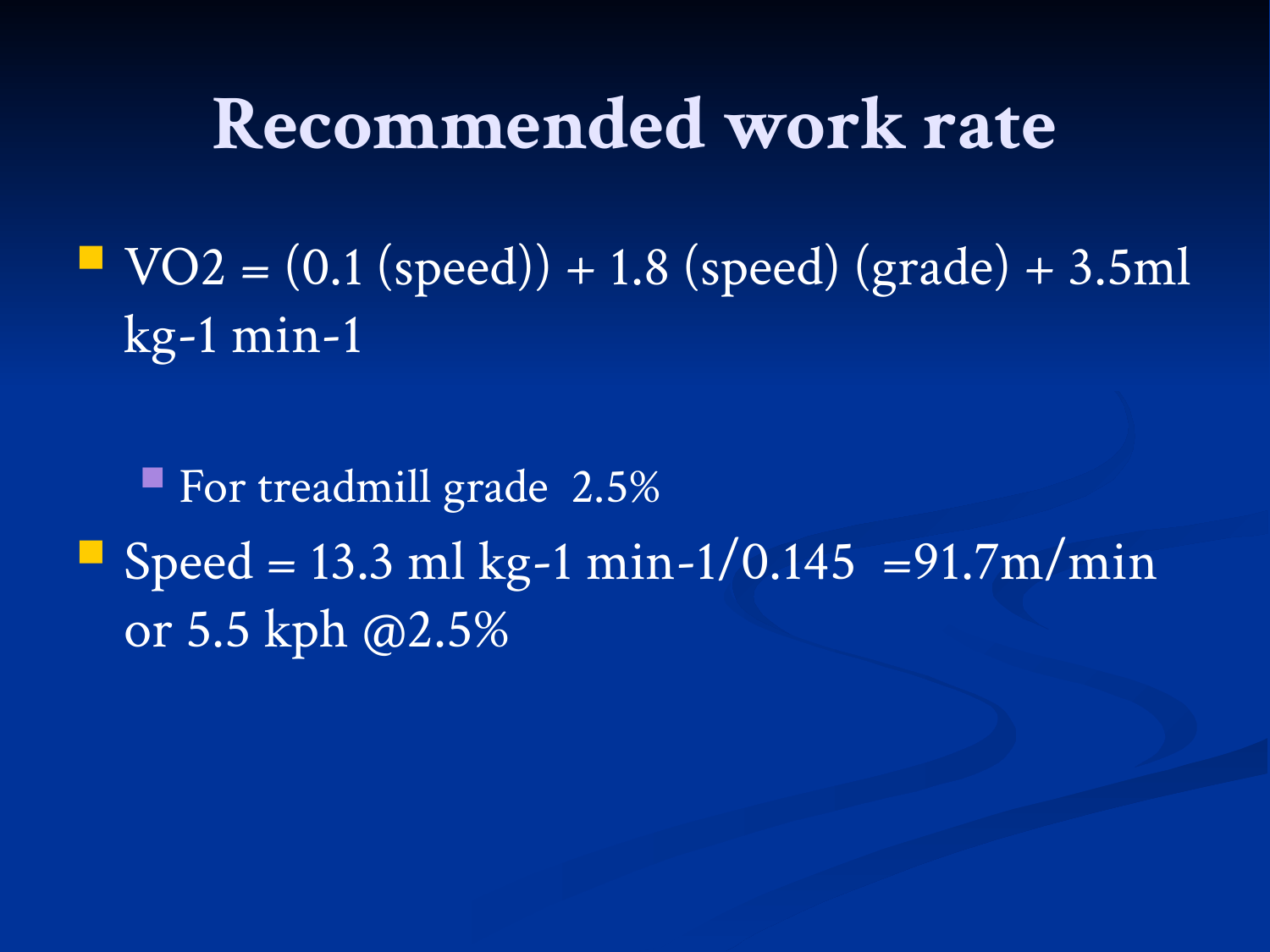

# Recommended work rate
VO2 = (0.1 (speed)) + 1.8 (speed) (grade) + 3.5ml kg-1 min-1

For treadmill grade  2.5%
Speed = 13.3 ml kg-1 min-1/0.145  =91.7m/min or 5.5 kph @2.5%